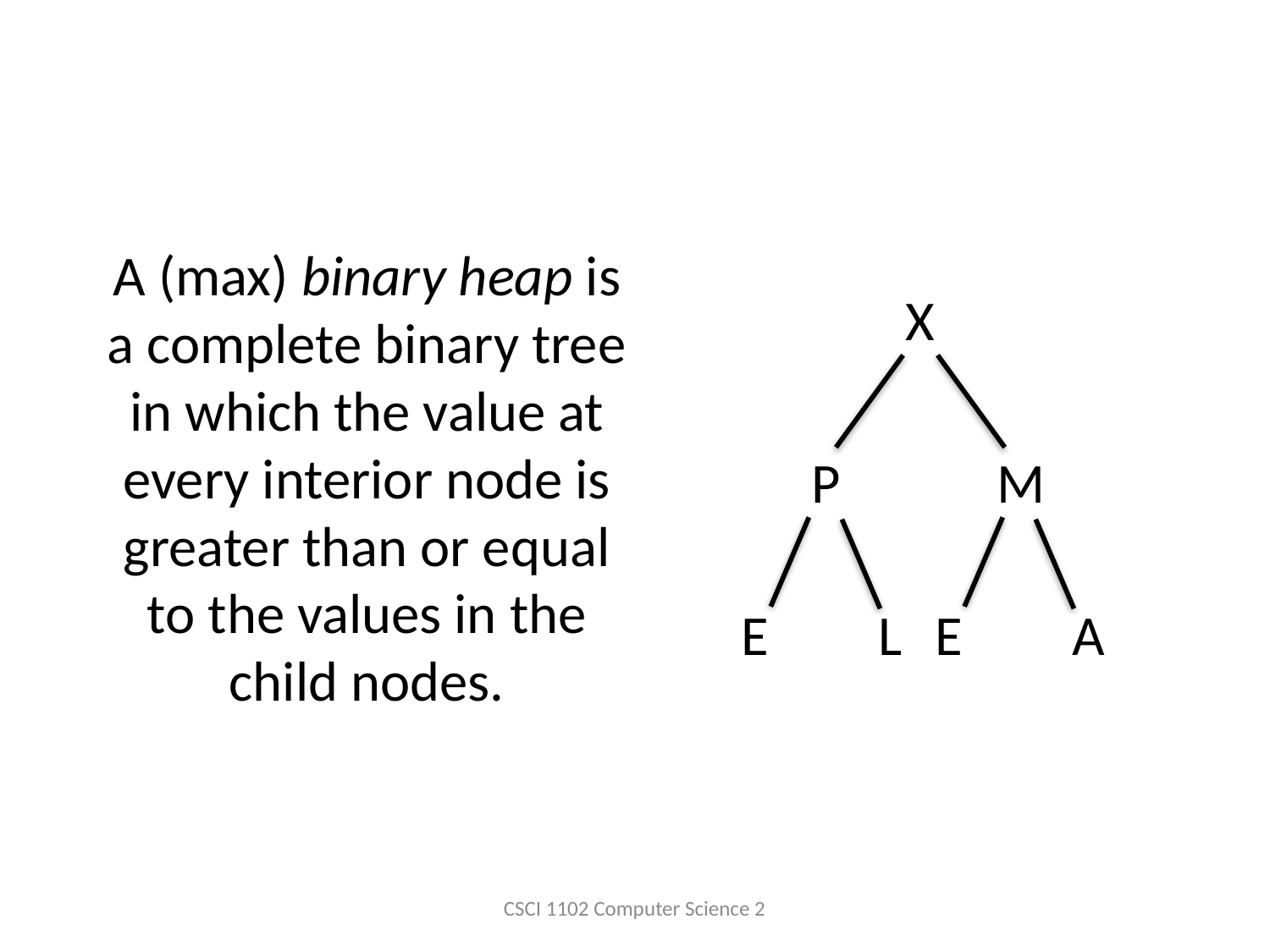

# A (max) binary heap is a complete binary tree in which the value at every interior node is greater than or equal to the values in the child nodes.
X
P
E
L
M
E
A
CSCI 1102 Computer Science 2